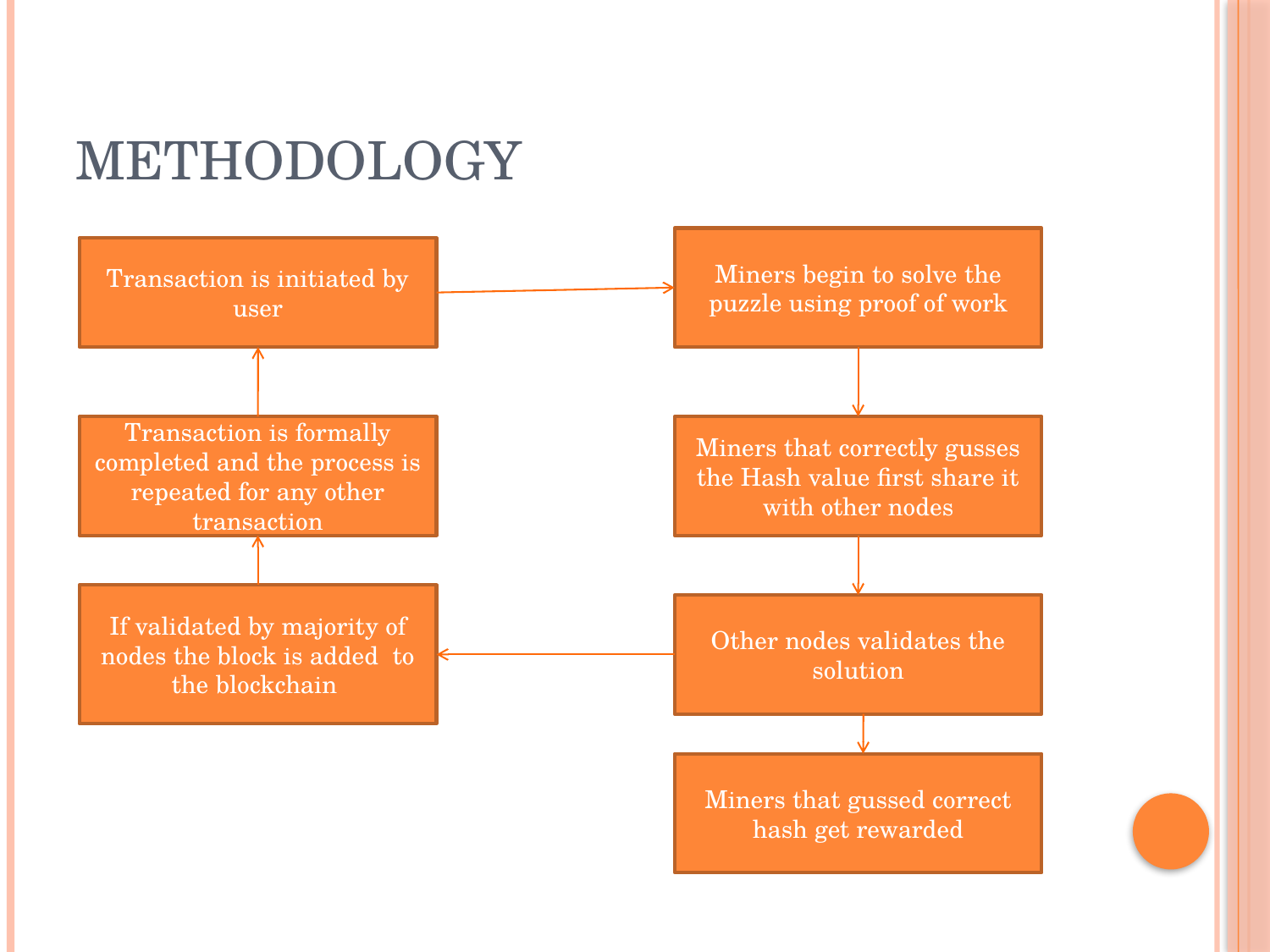

# METHODOLOGY

Miners begin to solve the puzzle using proof of work
Transaction is initiated by user
Transaction is formally completed and the process is repeated for any other transaction
Miners that correctly gusses the Hash value first share it with other nodes
If validated by majority of nodes the block is added  to the blockchain
Other nodes validates the solution
Miners that gussed correct hash get rewarded